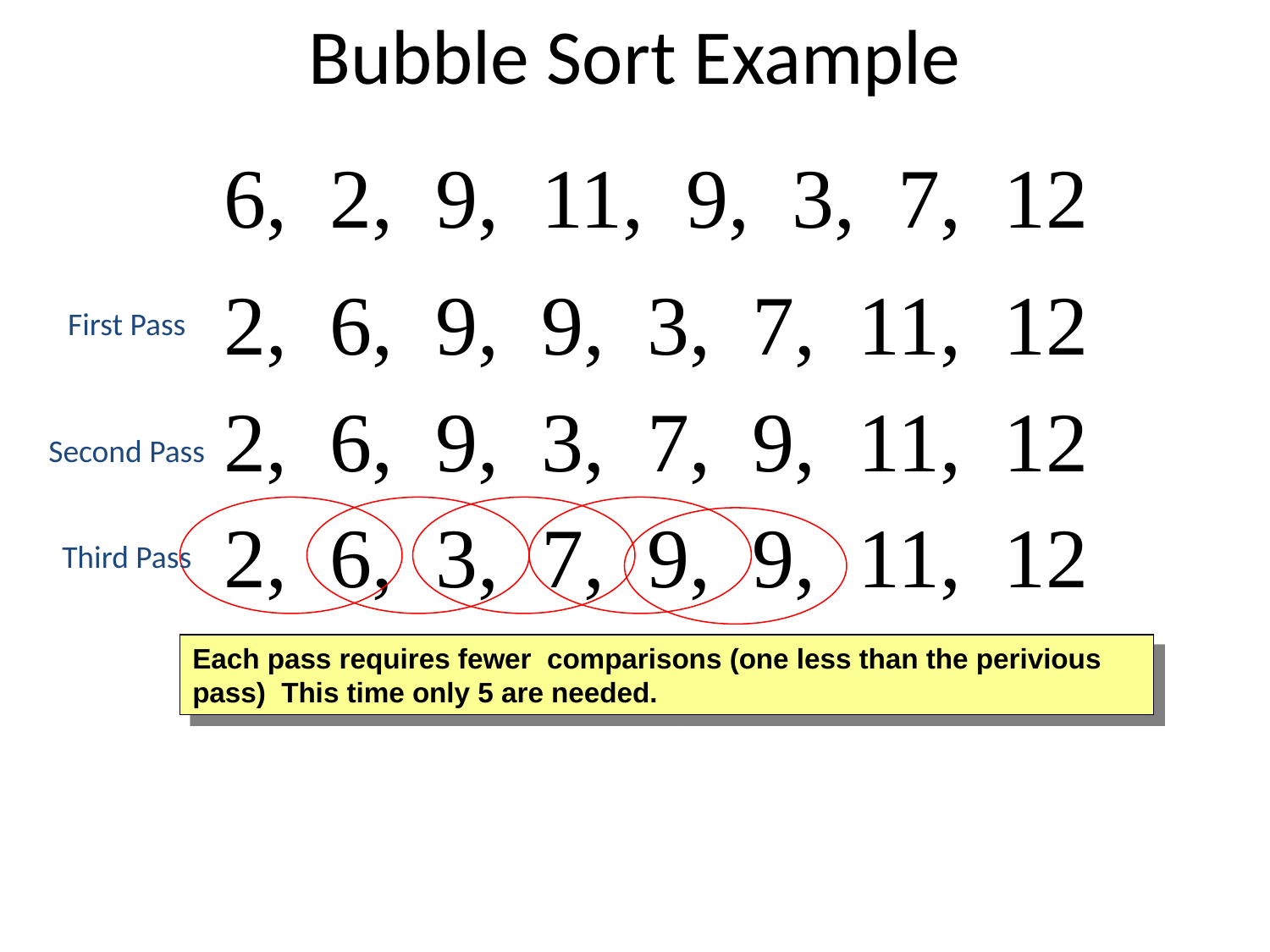

# Bubble Sort Example
6,  2,  9,  11,  9,  3,  7,  12
2,  6,  9,  9,  3,  7,  11,  12
First Pass
2,  6,  9,  3,  7,  9,  11,  12
Second Pass

2,  6,  9,  3,  7,  9,  11,  12
2,  6,  3,  9,  7,  9,  11,  12
2,  6,  3,  7,  9,  9,  11,  12

Third Pass
Each pass requires fewer  comparisons (one less than the perivious pass)  This time only 5 are needed.